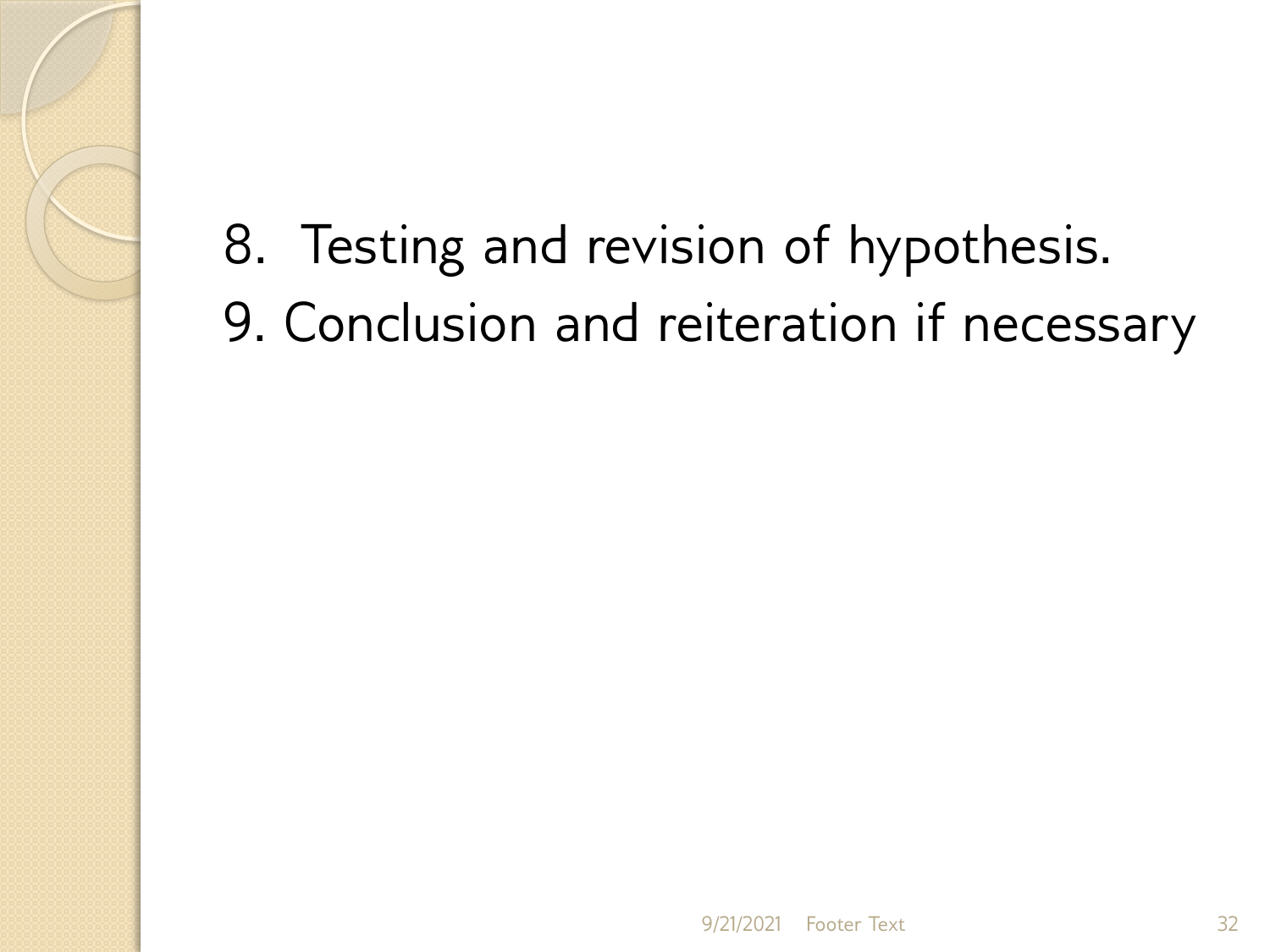

#
8.  Testing and revision of hypothesis.
9. Conclusion and reiteration if necessary

9/21/2021
Footer Text
32